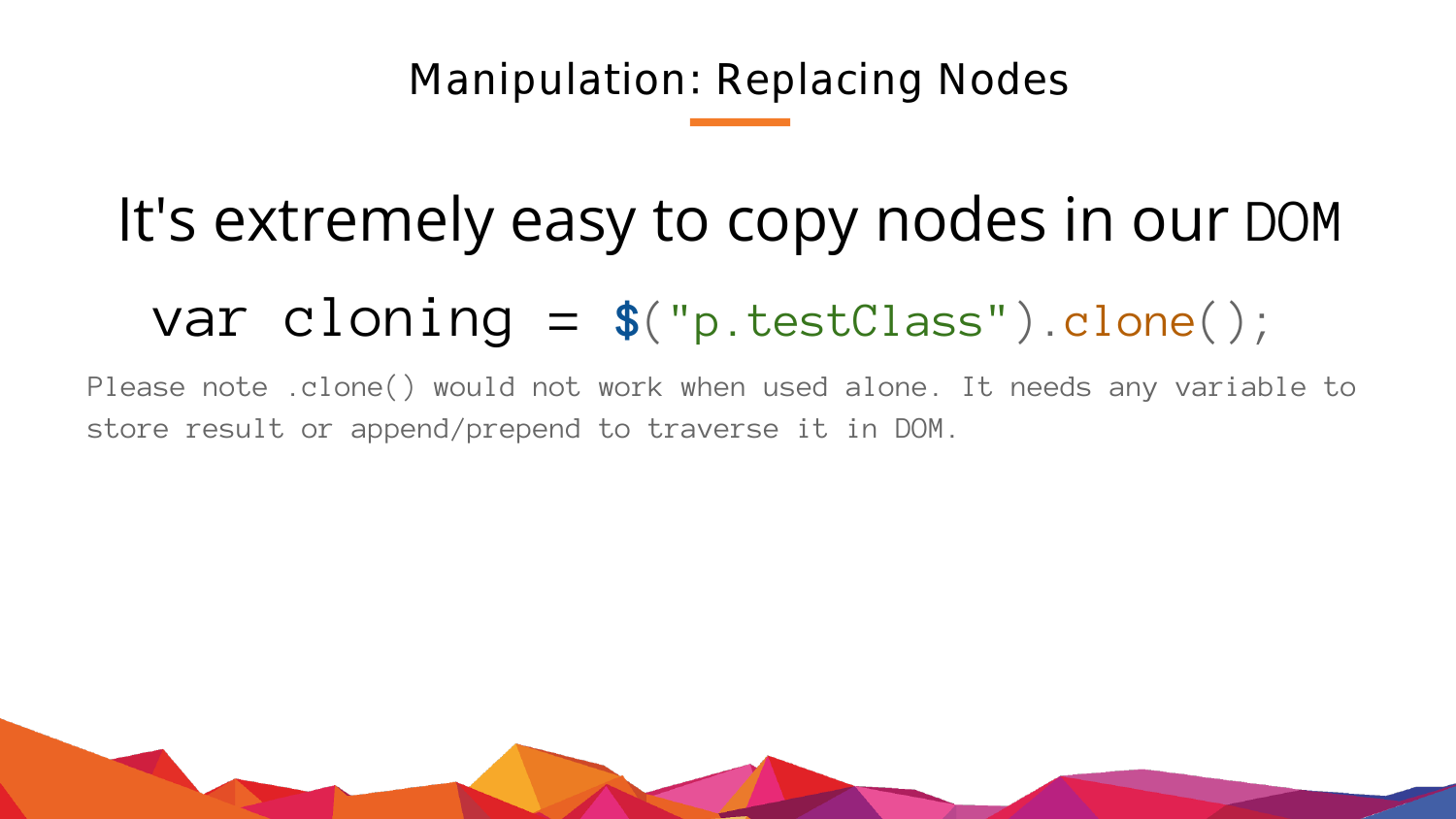

# Manipulation: Replacing Nodes
It's extremely easy to copy nodes in our DOM
  var cloning = $("p.testClass").clone();
Please note .clone() would not work when used alone. It needs any variable to store result or append/prepend to traverse it in DOM.